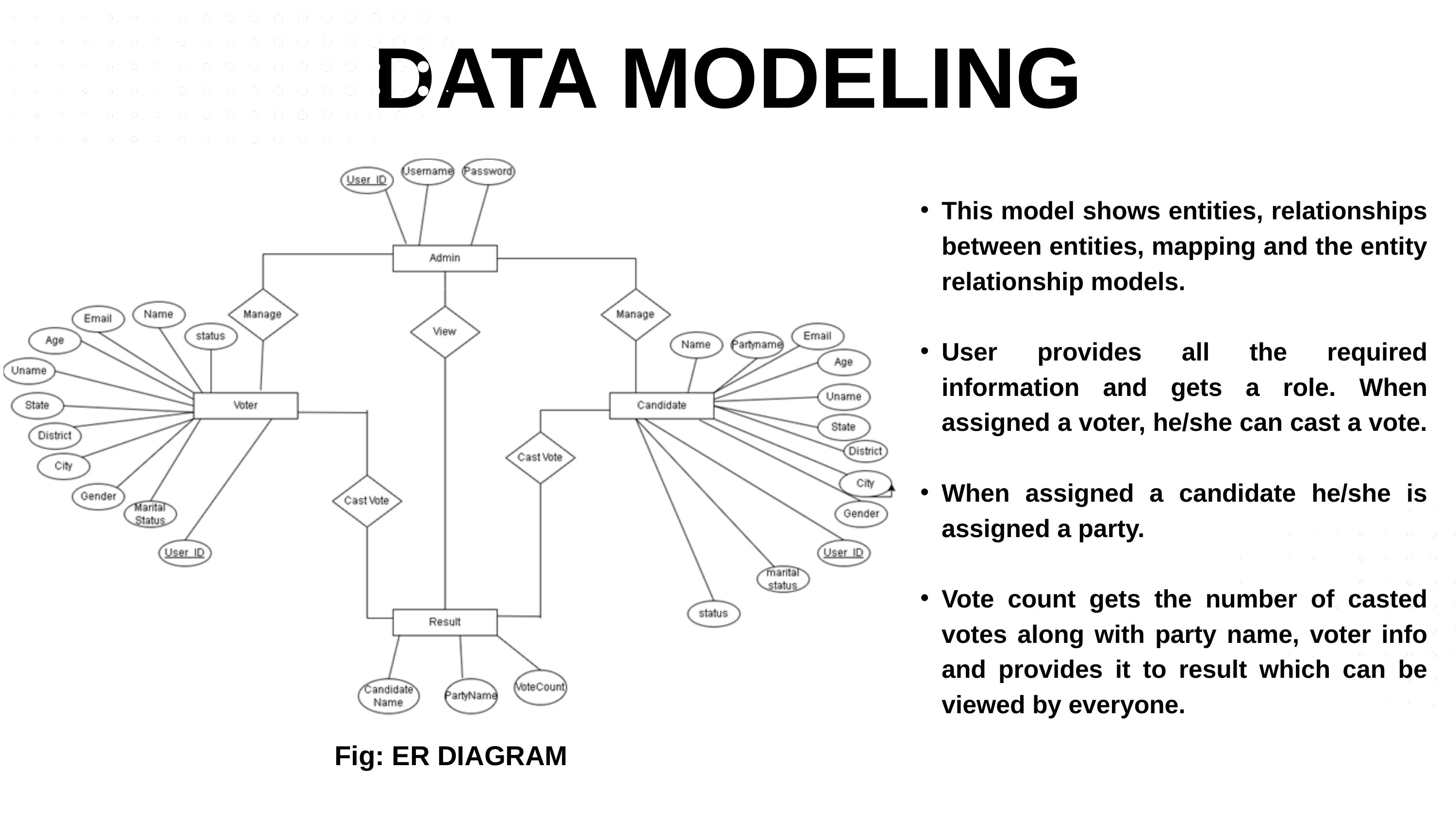

DATA MODELING

This model shows entities, relationships between entities, mapping and the entity relationship models.

User provides all the required information and gets a role. When assigned a voter, he/she can cast a vote.

When assigned a candidate he/she is assigned a party.

Vote count gets the number of casted votes along with party name, voter info and provides it to result which can be viewed by everyone.

Fig: ER DIAGRAM